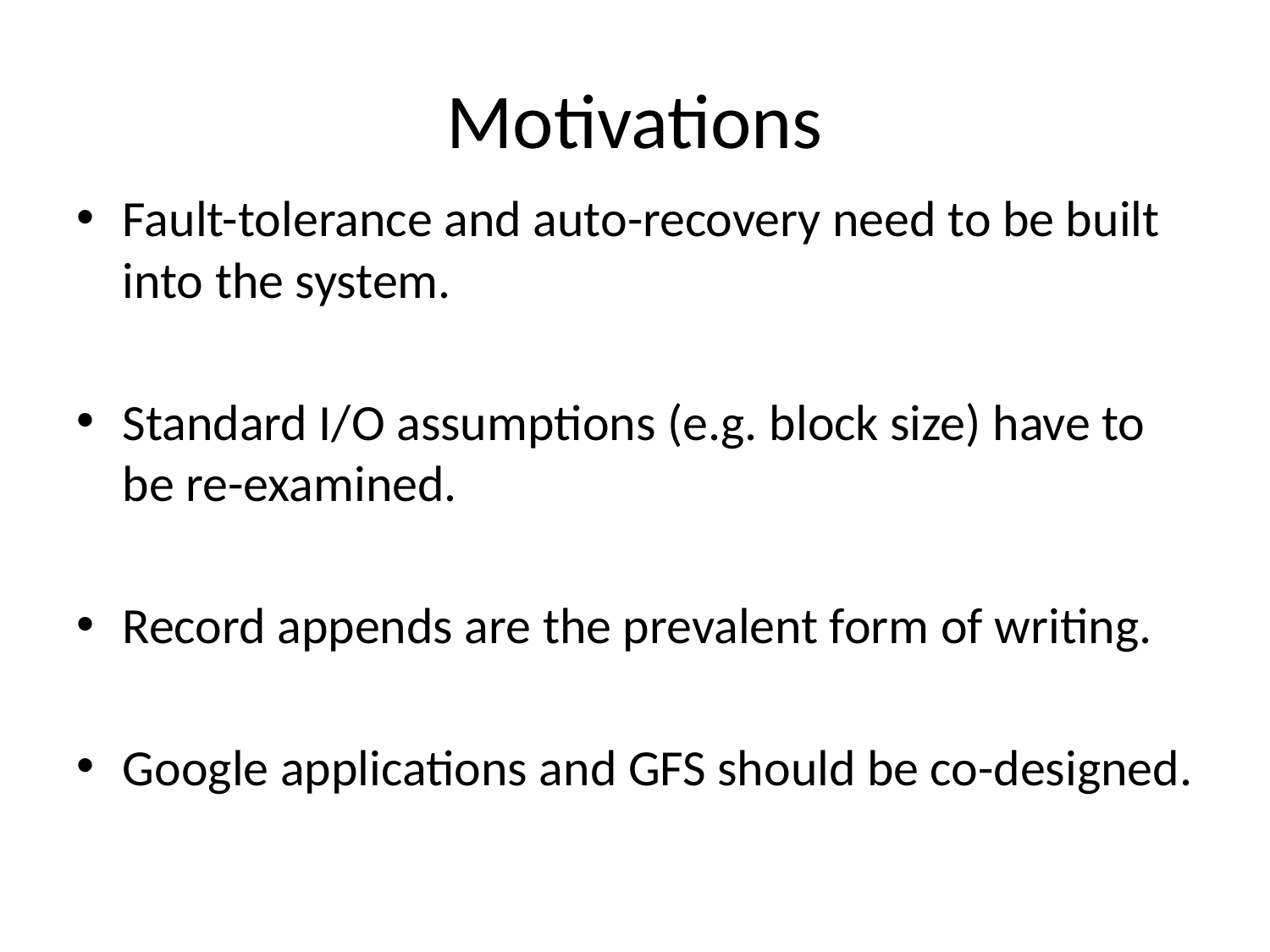

# Motivations
Fault-tolerance and auto-recovery need to be built into the system.

Standard I/O assumptions (e.g. block size) have to be re-examined.

Record appends are the prevalent form of writing.

Google applications and GFS should be co-designed.